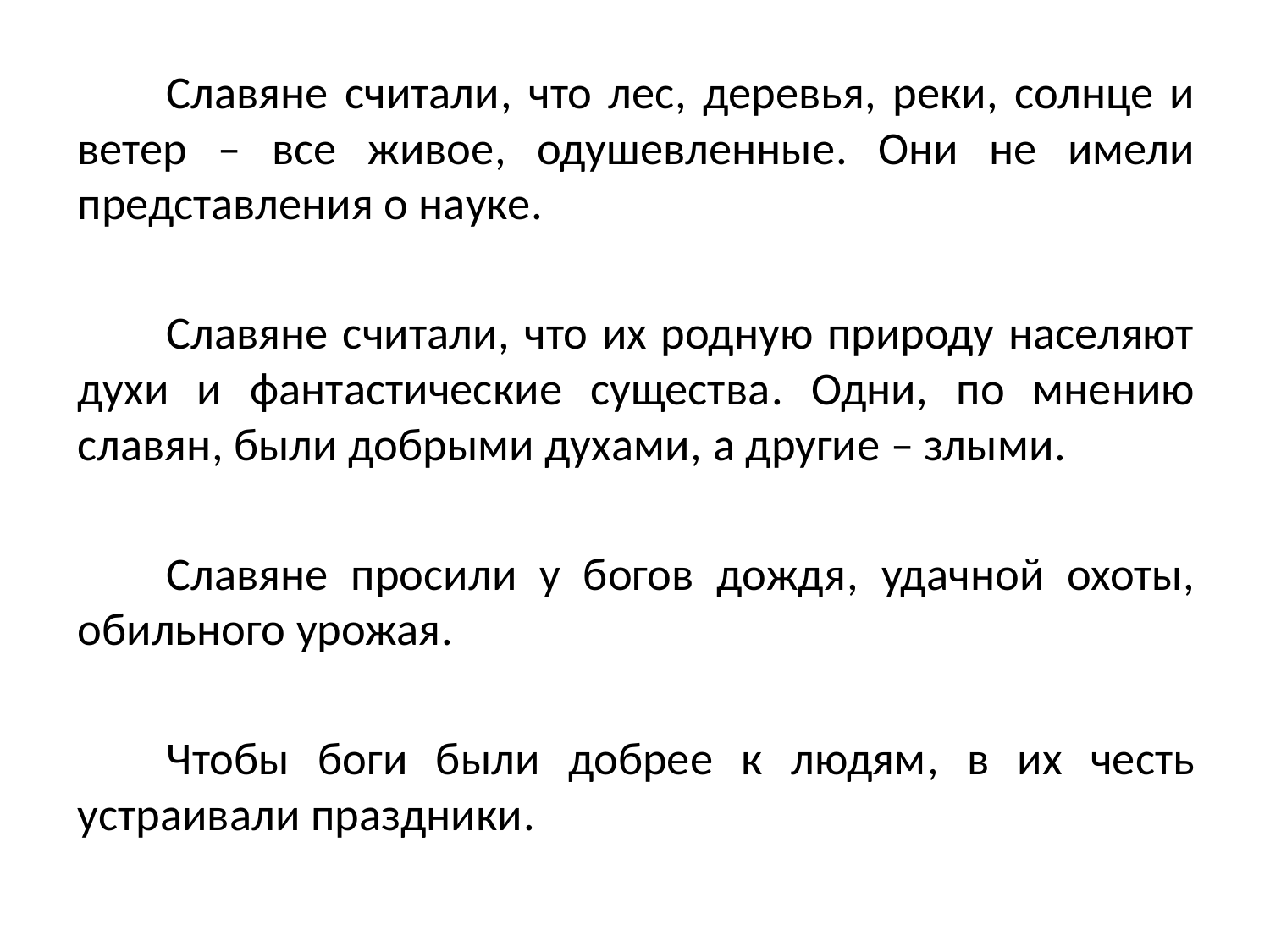

Славяне считали, что лес, деревья, реки, солнце и ветер – все живое, одушевленные. Они не имели представления о науке.

Славяне считали, что их родную природу населяют духи и фантастические существа. Одни, по мнению славян, были добрыми духами, а другие – злыми.

Славяне просили у богов дождя, удачной охоты, обильного урожая.

Чтобы боги были добрее к людям, в их честь устраивали праздники.